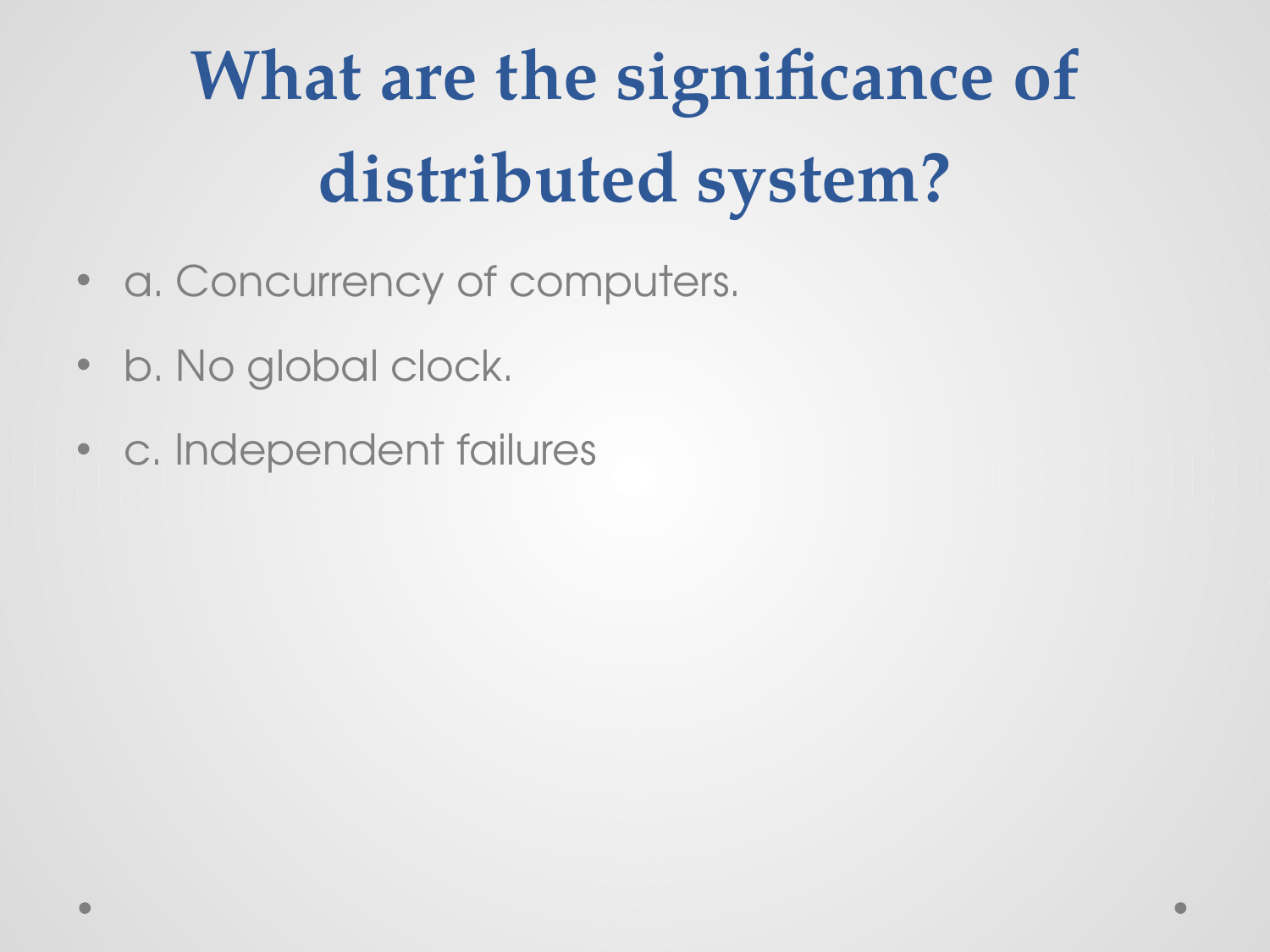

# What are the significance of distributed system?
a. Concurrency of computers.
b. No global clock.
c. Independent failures